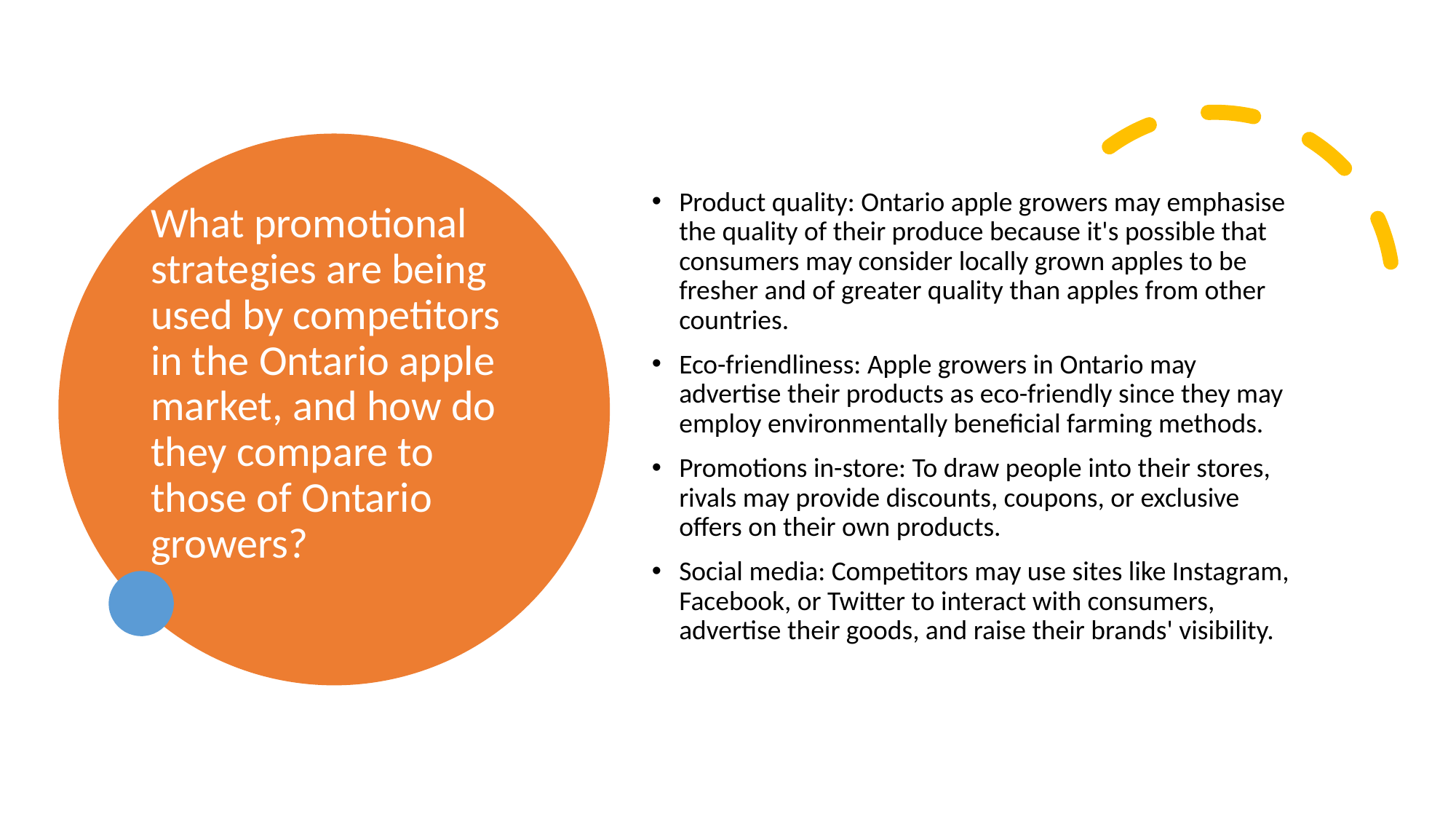

# What promotional strategies are being used by competitors in the Ontario apple market, and how do they compare to those of Ontario growers?
Product quality: Ontario apple growers may emphasise the quality of their produce because it's possible that consumers may consider locally grown apples to be fresher and of greater quality than apples from other countries.
Eco-friendliness: Apple growers in Ontario may advertise their products as eco-friendly since they may employ environmentally beneficial farming methods.
Promotions in-store: To draw people into their stores, rivals may provide discounts, coupons, or exclusive offers on their own products.
Social media: Competitors may use sites like Instagram, Facebook, or Twitter to interact with consumers, advertise their goods, and raise their brands' visibility.